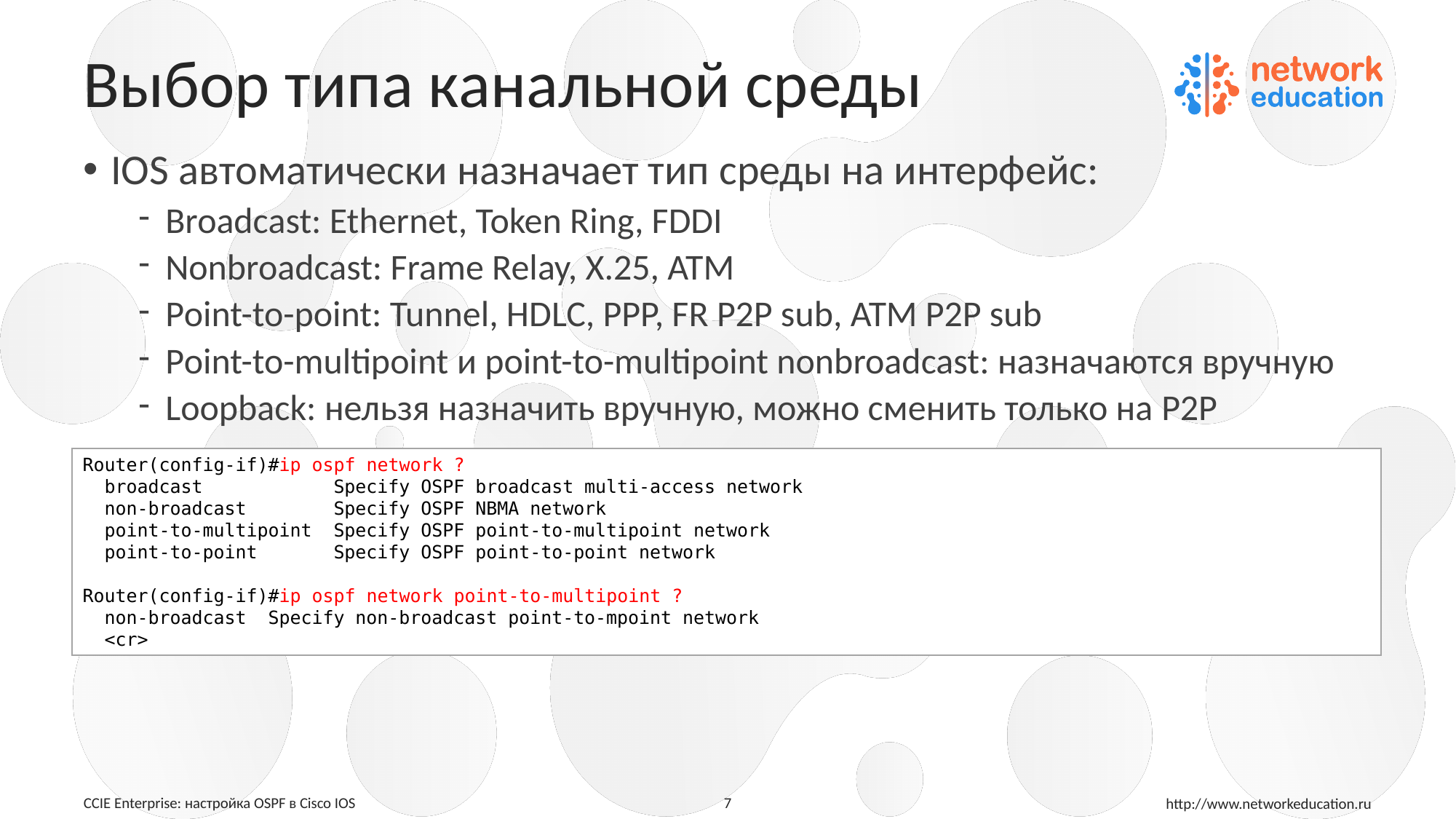

# Выбор типа канальной среды
IOS автоматически назначает тип среды на интерфейс:
Broadcast: Ethernet, Token Ring, FDDI
Nonbroadcast: Frame Relay, X.25, ATM
Point-to-point: Tunnel, HDLC, PPP, FR P2P sub, ATM P2P sub
Point-to-multipoint и point-to-multipoint nonbroadcast: назначаются вручную
Loopback: нельзя назначить вручную, можно сменить только на P2P

Router(config-if)#ip ospf network ?
  broadcast            Specify OSPF broadcast multi-access network
  non-broadcast        Specify OSPF NBMA network
  point-to-multipoint  Specify OSPF point-to-multipoint network
  point-to-point       Specify OSPF point-to-point network

Router(config-if)#ip ospf network point-to-multipoint ?
  non-broadcast  Specify non-broadcast point-to-mpoint network
  <cr>
7
CCIE Enterprise: настройка OSPF в Cisco IOS